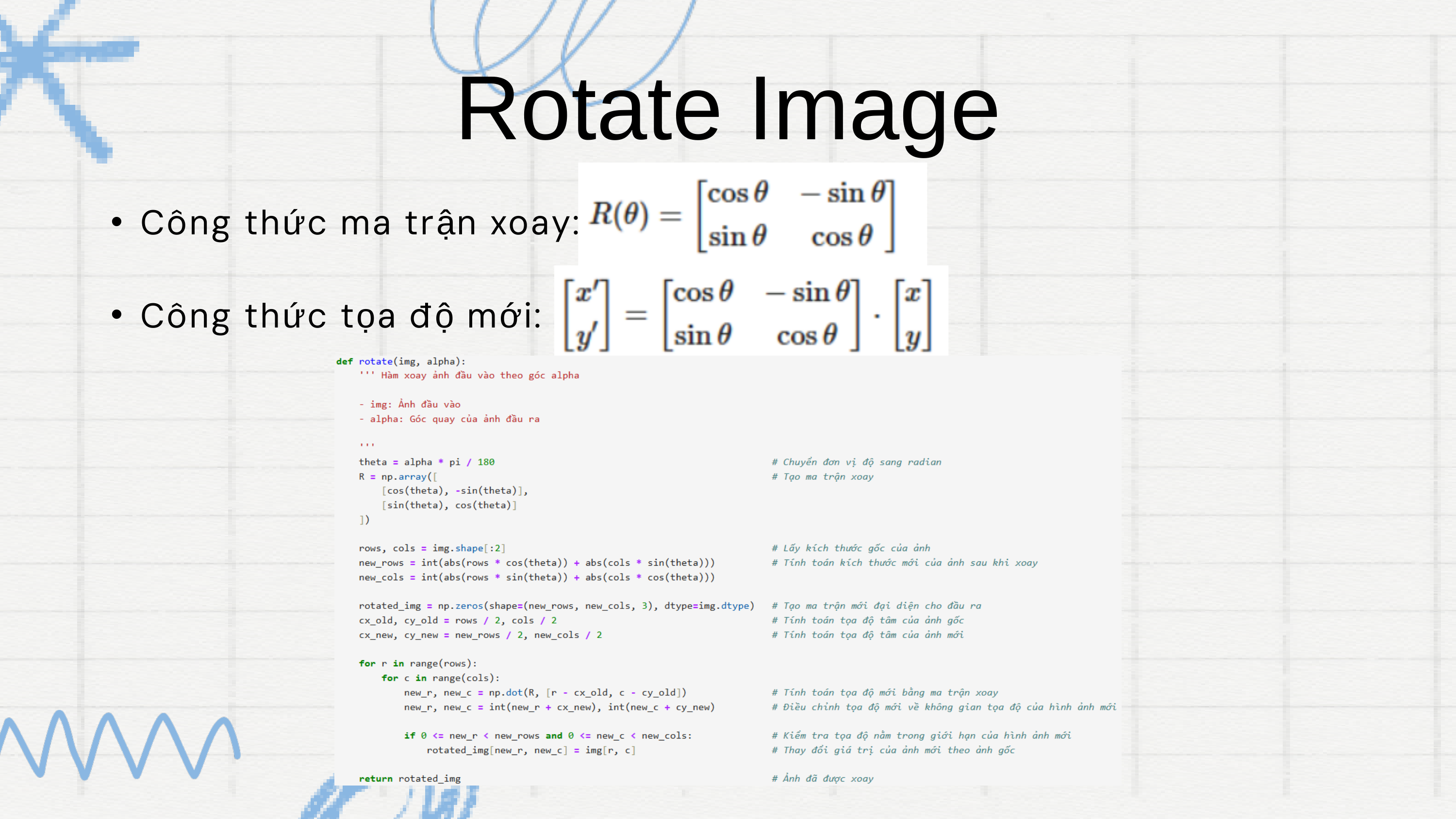

Rotate Image

Công thức ma trận xoay:

Công thức tọa độ mới: